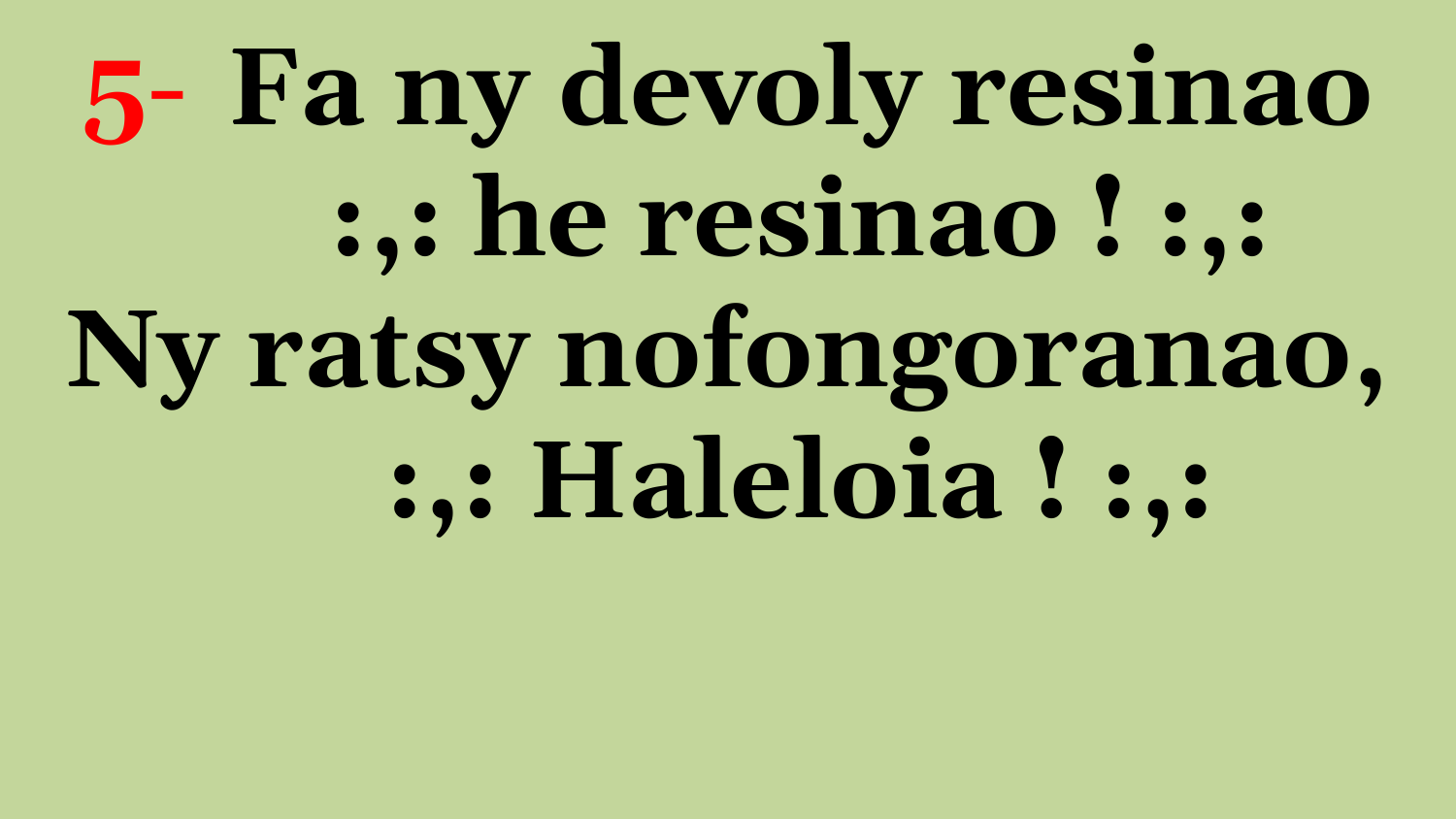

# 5- 	Fa ny devoly resinao :,: he resinao ! :,: Ny ratsy nofongoranao, :,: Haleloia ! :,: